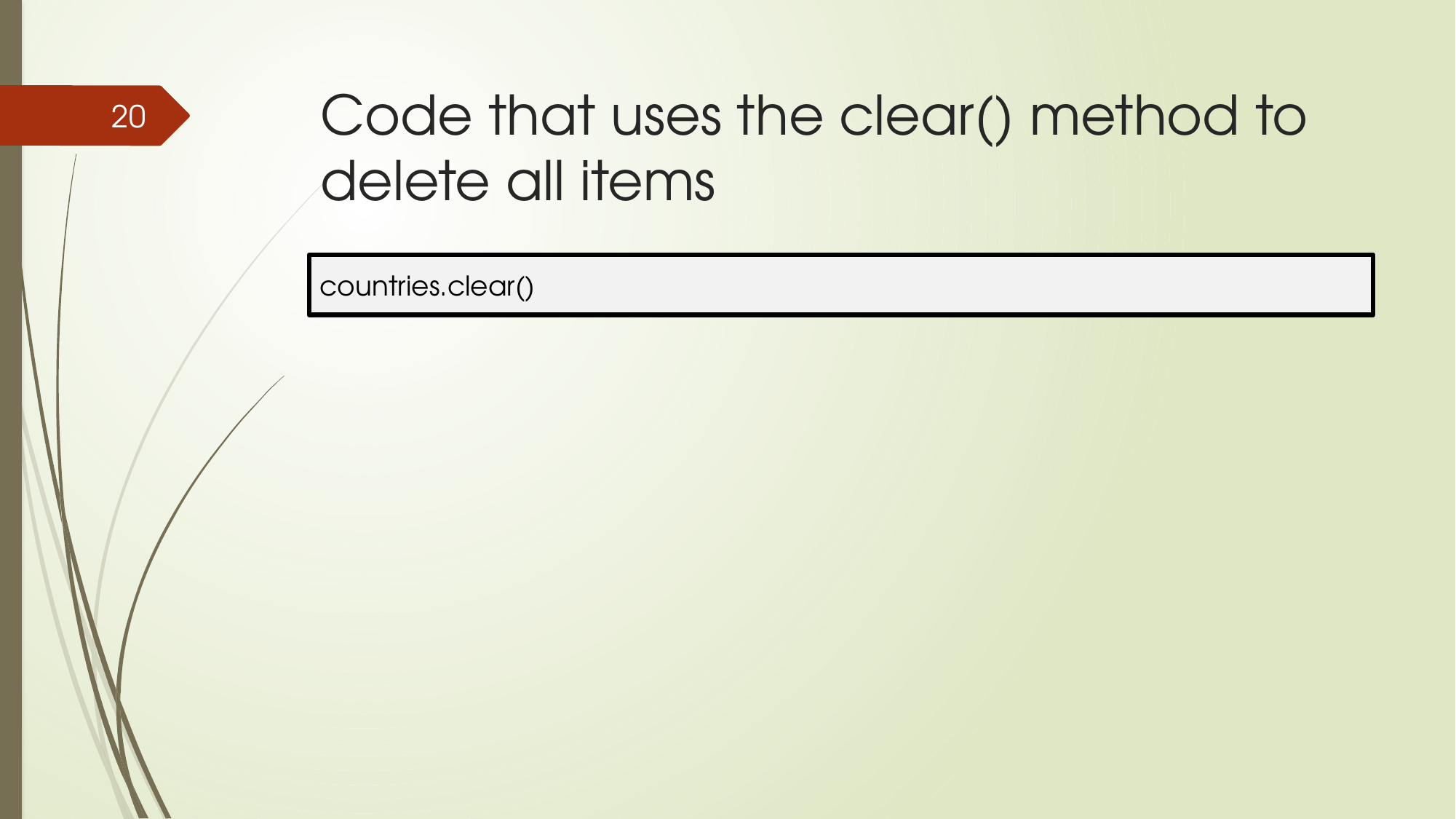

# Code that uses the clear() method to delete all items
20
countries.clear()